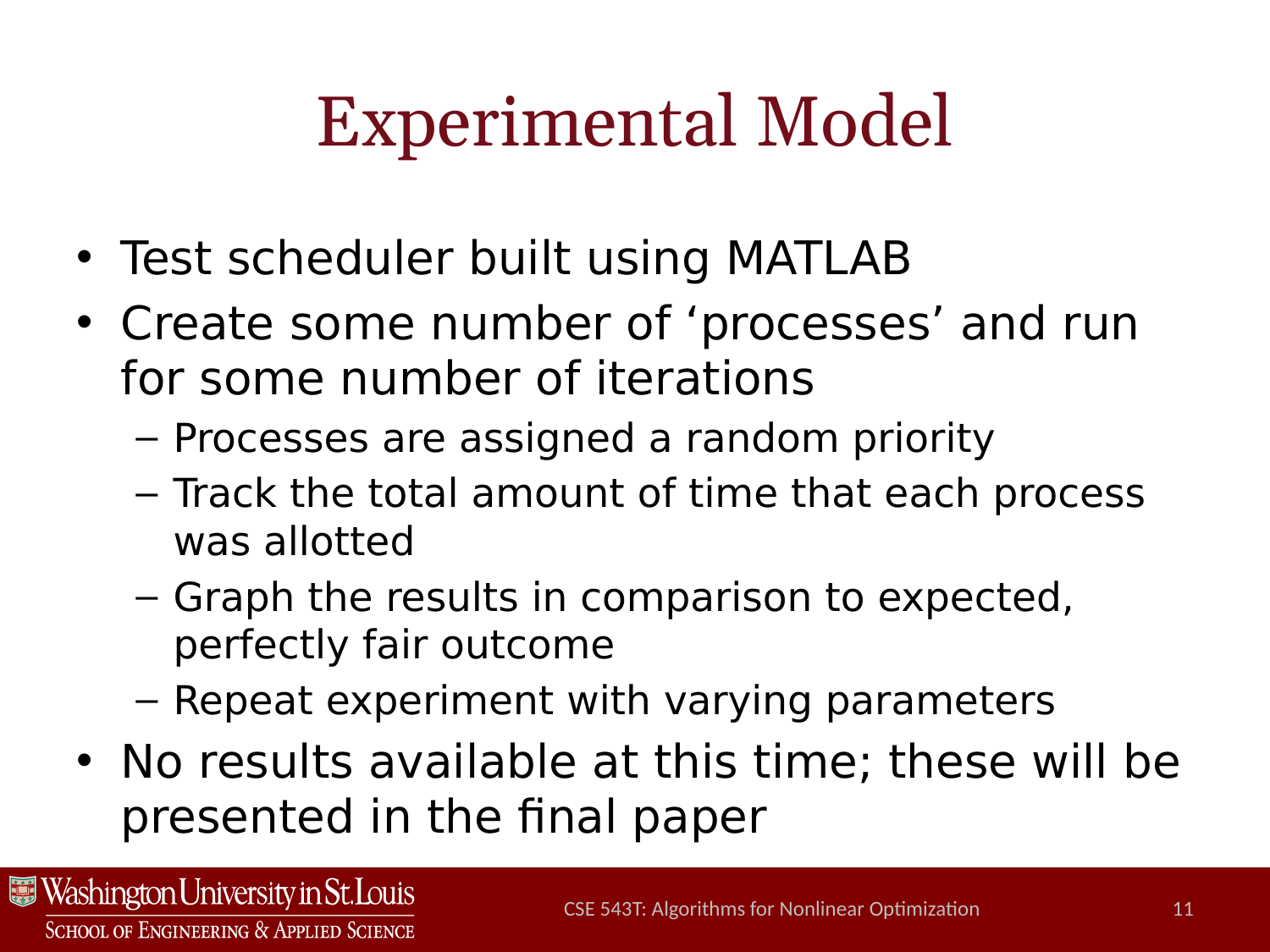

# Experimental Model
Test scheduler built using MATLAB
Create some number of ‘processes’ and run for some number of iterations
Processes are assigned a random priority
Track the total amount of time that each process was allotted
Graph the results in comparison to expected, perfectly fair outcome
Repeat experiment with varying parameters
No results available at this time; these will be presented in the final paper

CSE 543T: Algorithms for Nonlinear Optimization
11